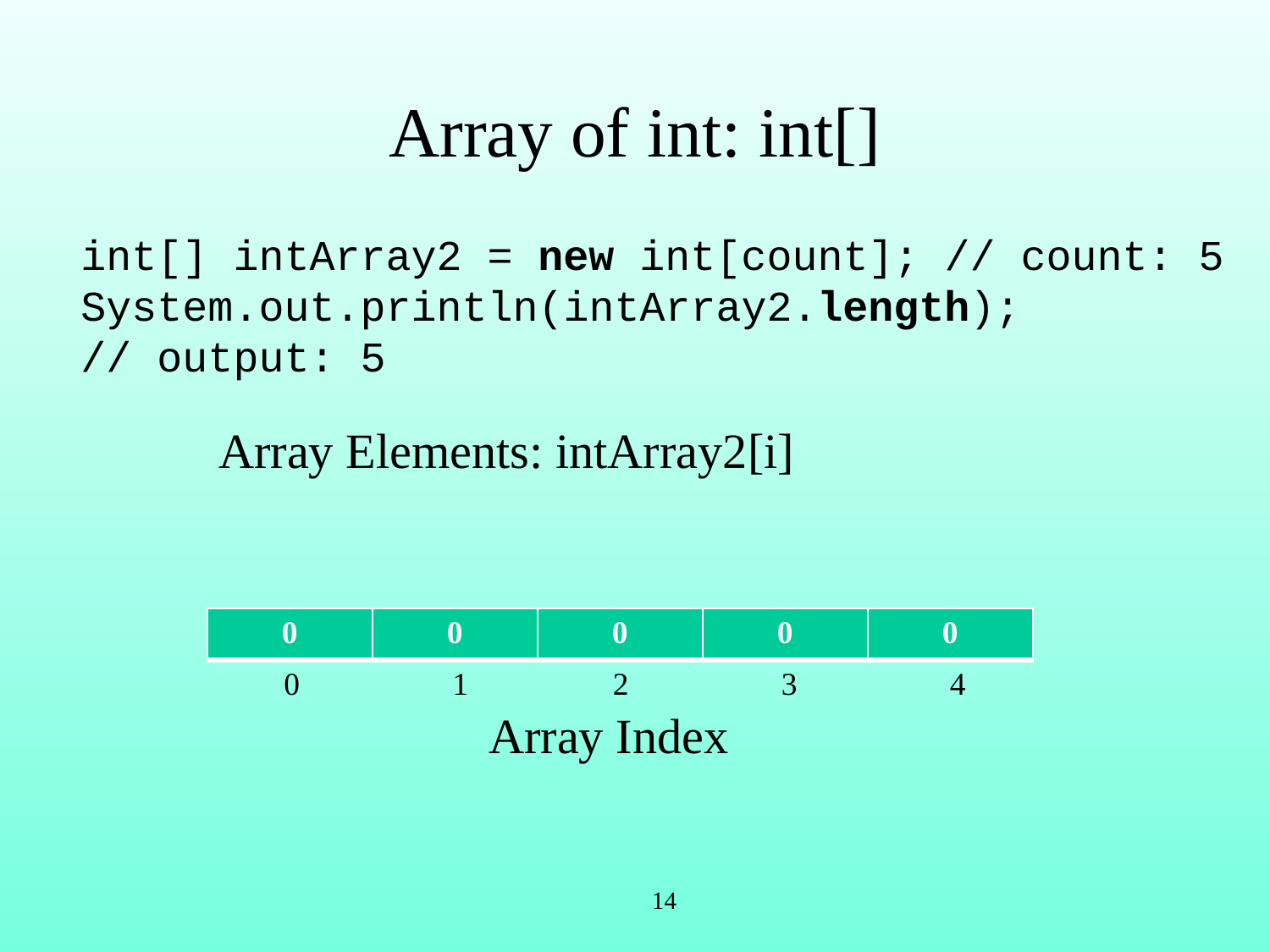

# Array of int: int[]
int[] intArray2 = new int[count]; // count: 5
System.out.println(intArray2.length);
// output: 5
Array Elements: intArray2[i]
| 0 | 0 | 0 | 0 | 0 |
| --- | --- | --- | --- | --- |
        0                   1                  2                   3                   4
Array Index
14